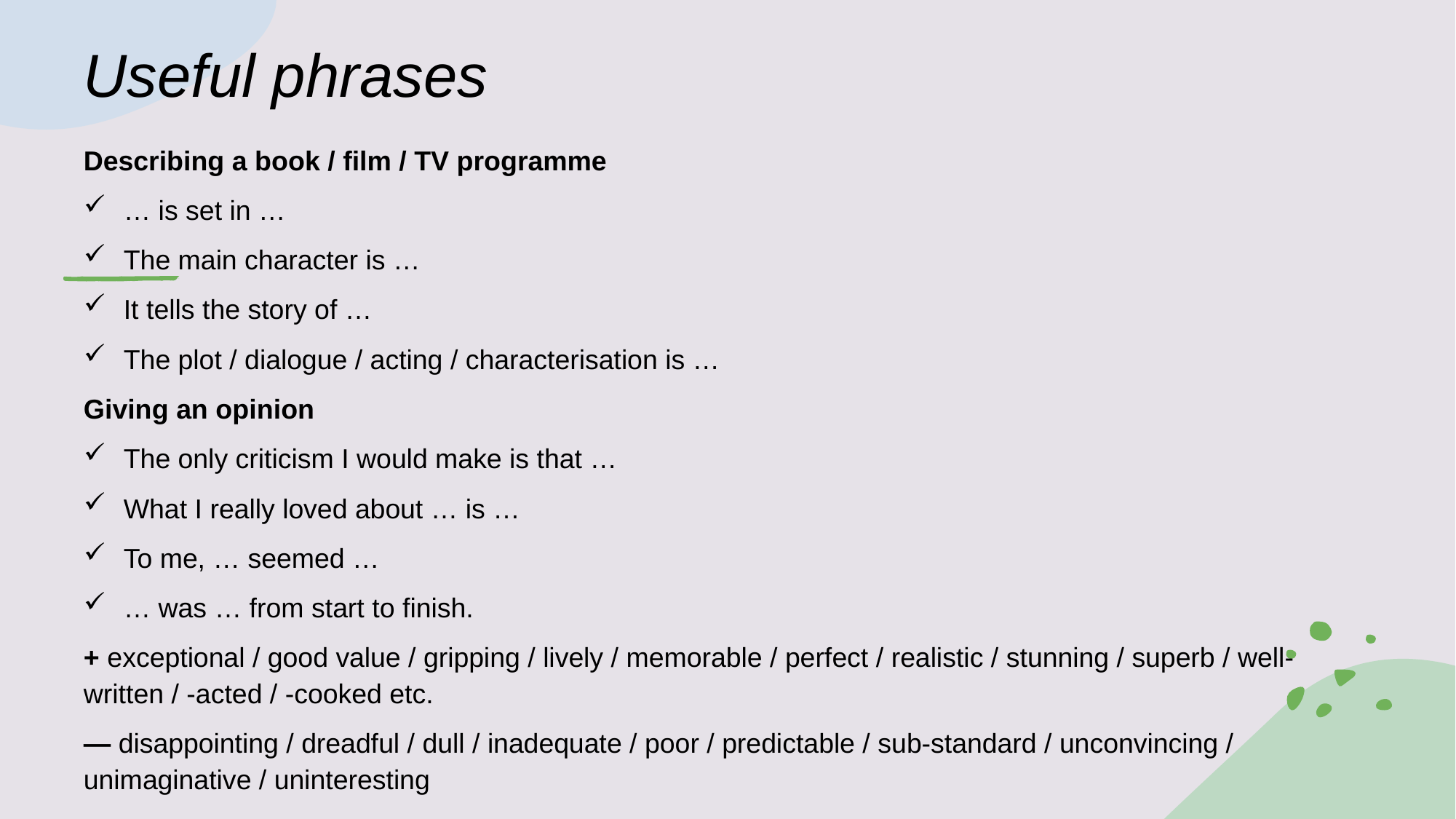

# Useful phrases
Describing a book / film / TV programme
… is set in …
The main character is …
It tells the story of …
The plot / dialogue / acting / characterisation is …
Giving an opinion
The only criticism I would make is that …
What I really loved about … is …
To me, … seemed …
… was … from start to finish.
+ exceptional / good value / gripping / lively / memorable / perfect / realistic / stunning / superb / well-written / -acted / -cooked etc.
— disappointing / dreadful / dull / inadequate / poor / predictable / sub-standard / unconvincing / unimaginative / uninteresting